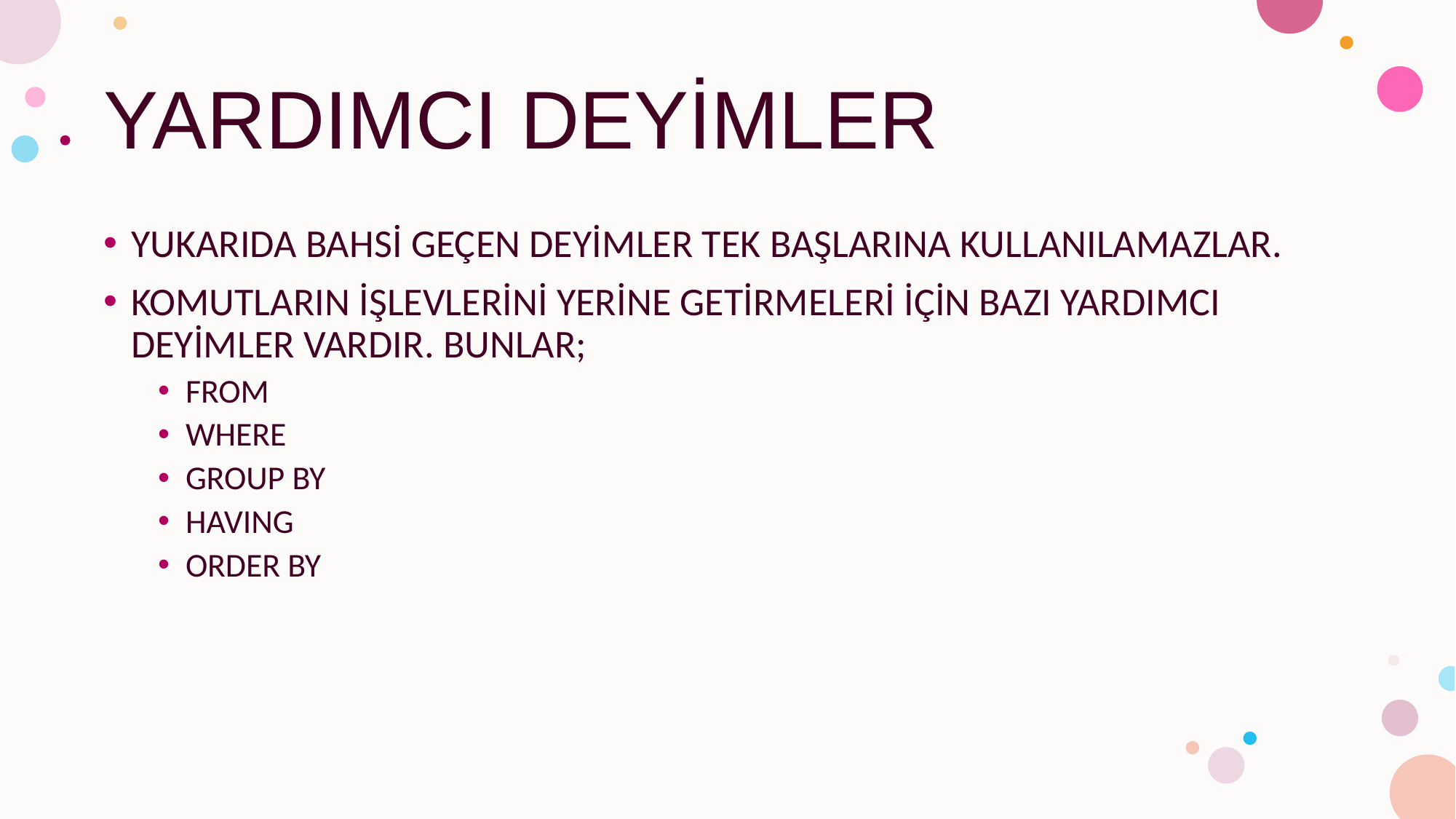

# YARDIMCI DEYİMLER
YUKARIDA BAHSİ GEÇEN DEYİMLER TEK BAŞLARINA KULLANILAMAZLAR.
KOMUTLARIN İŞLEVLERİNİ YERİNE GETİRMELERİ İÇİN BAZI YARDIMCI DEYİMLER VARDIR. BUNLAR;
FROM
WHERE
GROUP BY
HAVING
ORDER BY